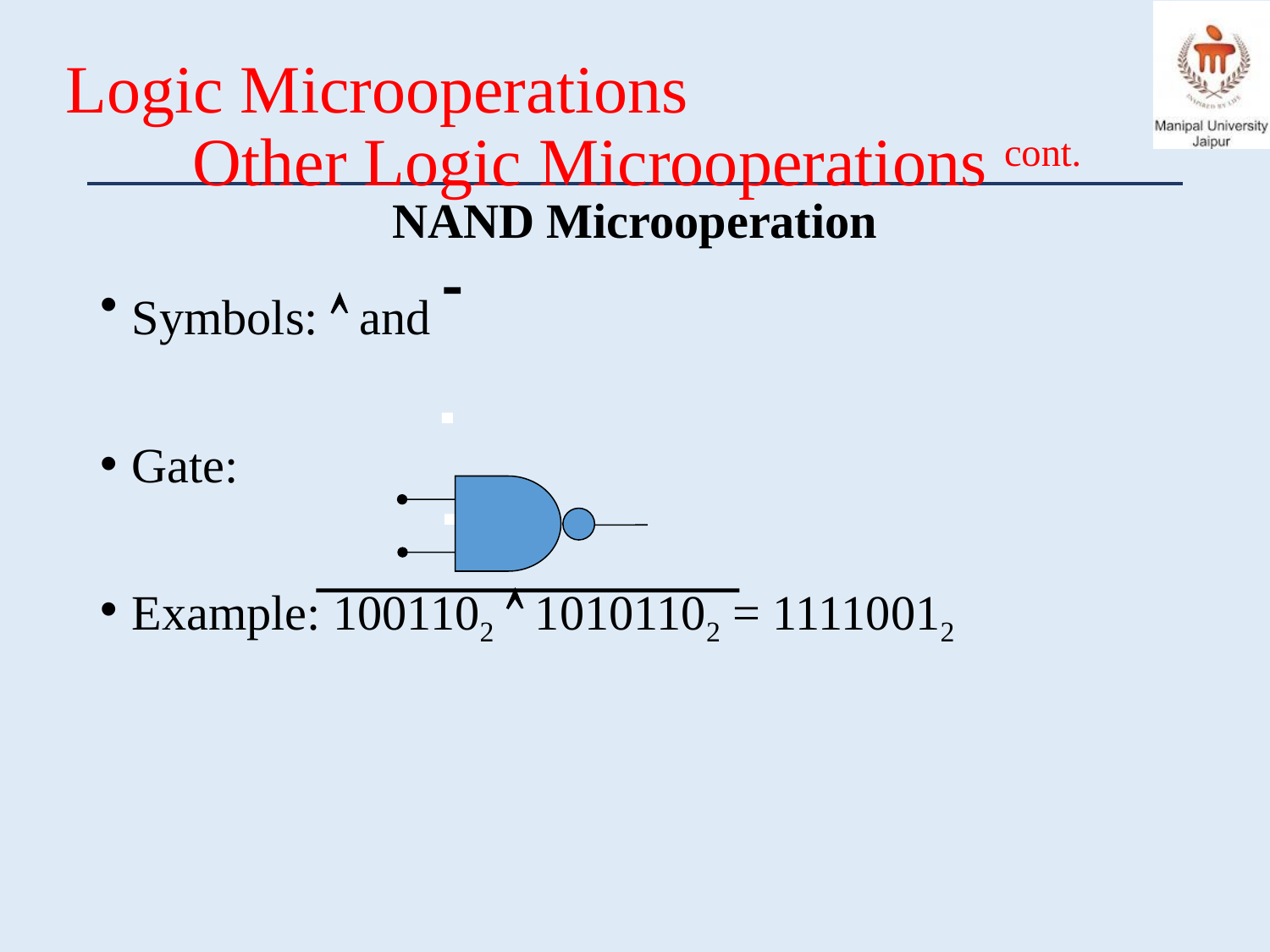

# Logic Microoperations Other Logic Microoperations cont.
NAND Microoperation
Symbols: ∧ and −

Gate:

Example: 1001102 ∧ 10101102 = 11110012